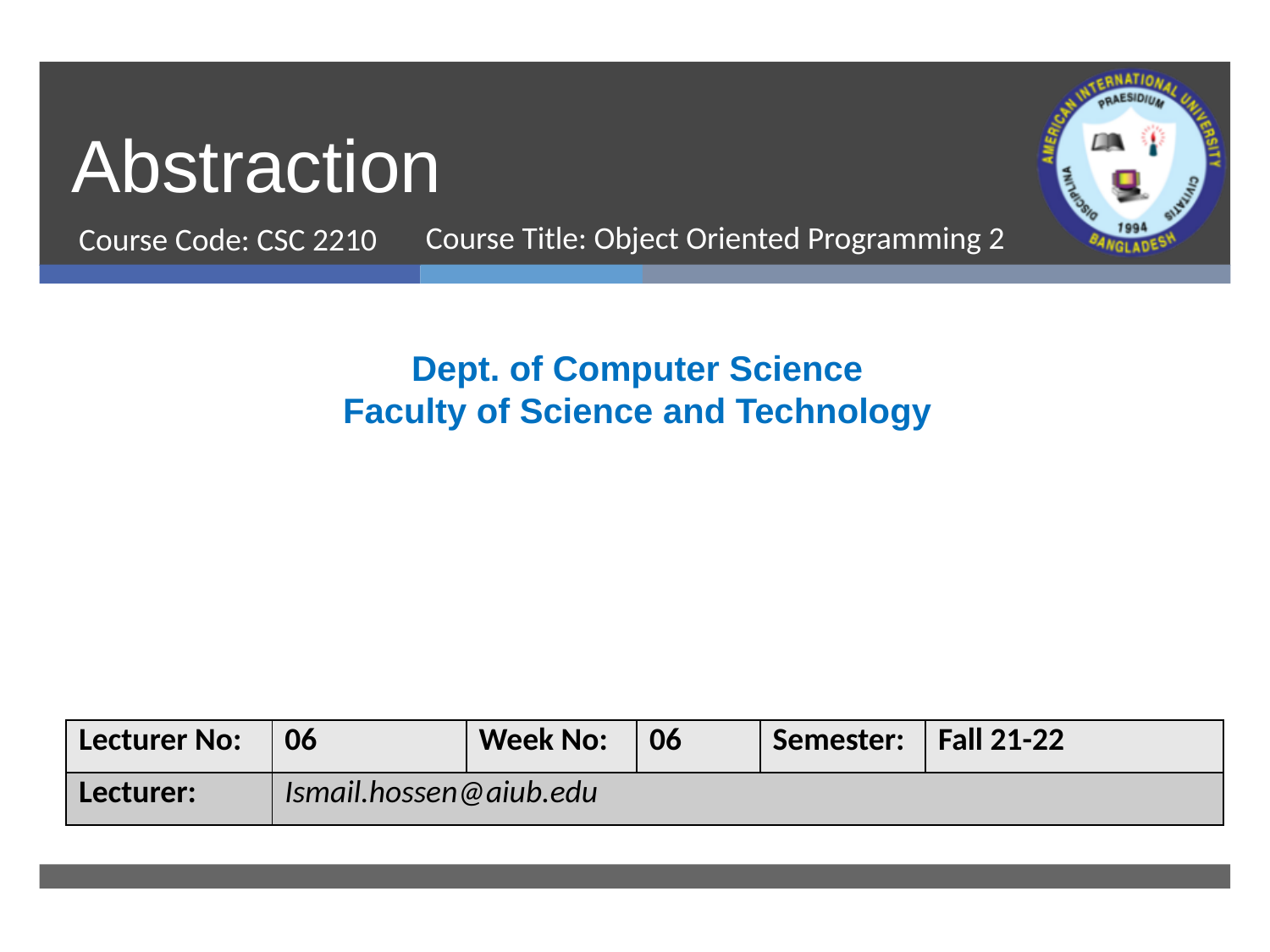

# Abstraction
Course Title: Object Oriented Programming 2
Course Code: CSC 2210
Dept. of Computer Science
Faculty of Science and Technology
| Lecturer No: | 06 | Week No: | 06 | Semester: | Fall 21-22 |
| --- | --- | --- | --- | --- | --- |
| Lecturer: | Ismail.hossen@aiub.edu |  |  |  |  |